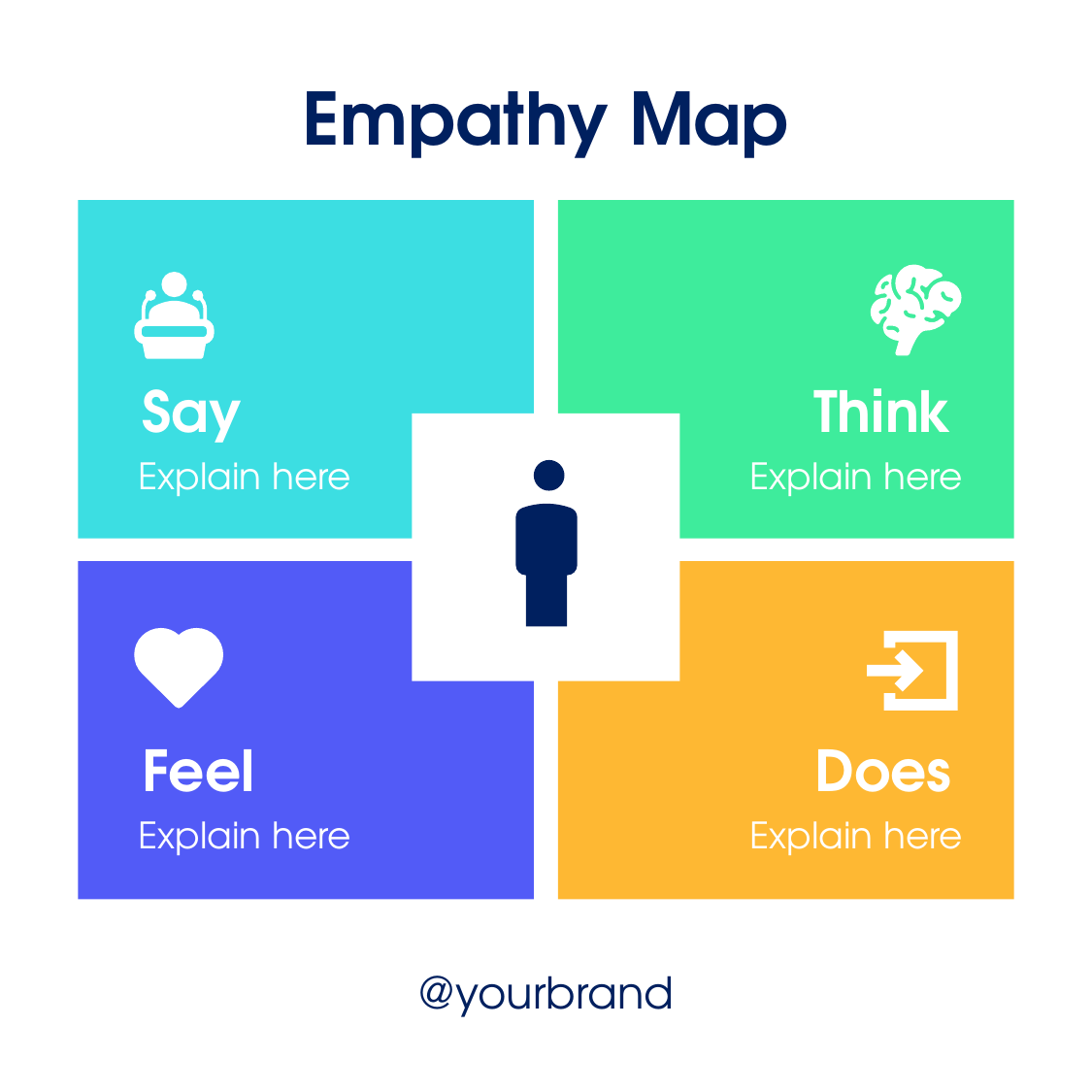

Empathy Map

Say
Think

Explain here
Explain here

Feel
Does
Explain here
Explain here
@yourbrand